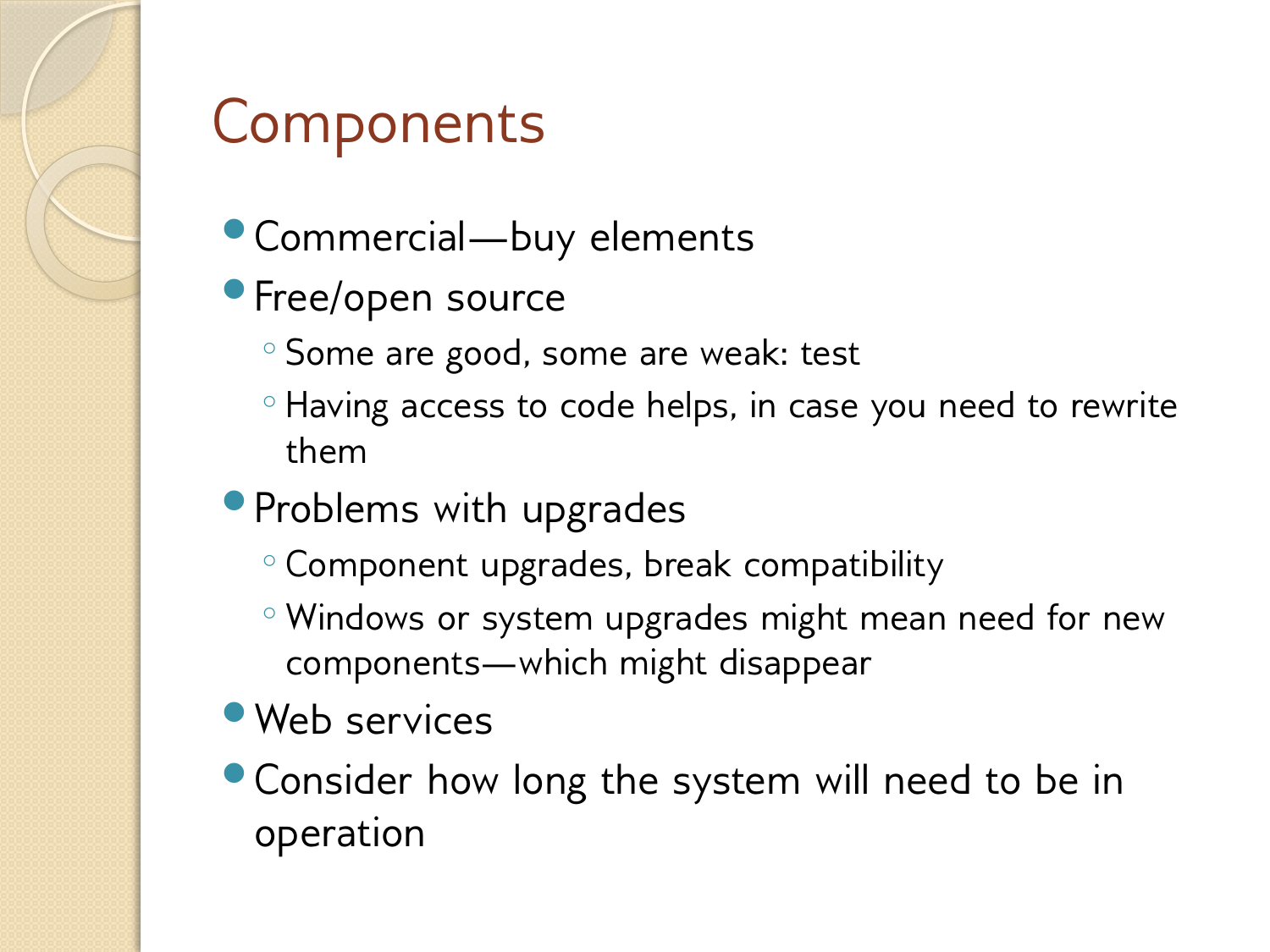

# Components
Commercial—buy elements
Free/open source
Some are good, some are weak: test
Having access to code helps, in case you need to rewrite them
Problems with upgrades
Component upgrades, break compatibility
Windows or system upgrades might mean need for new components—which might disappear
Web services
Consider how long the system will need to be in operation